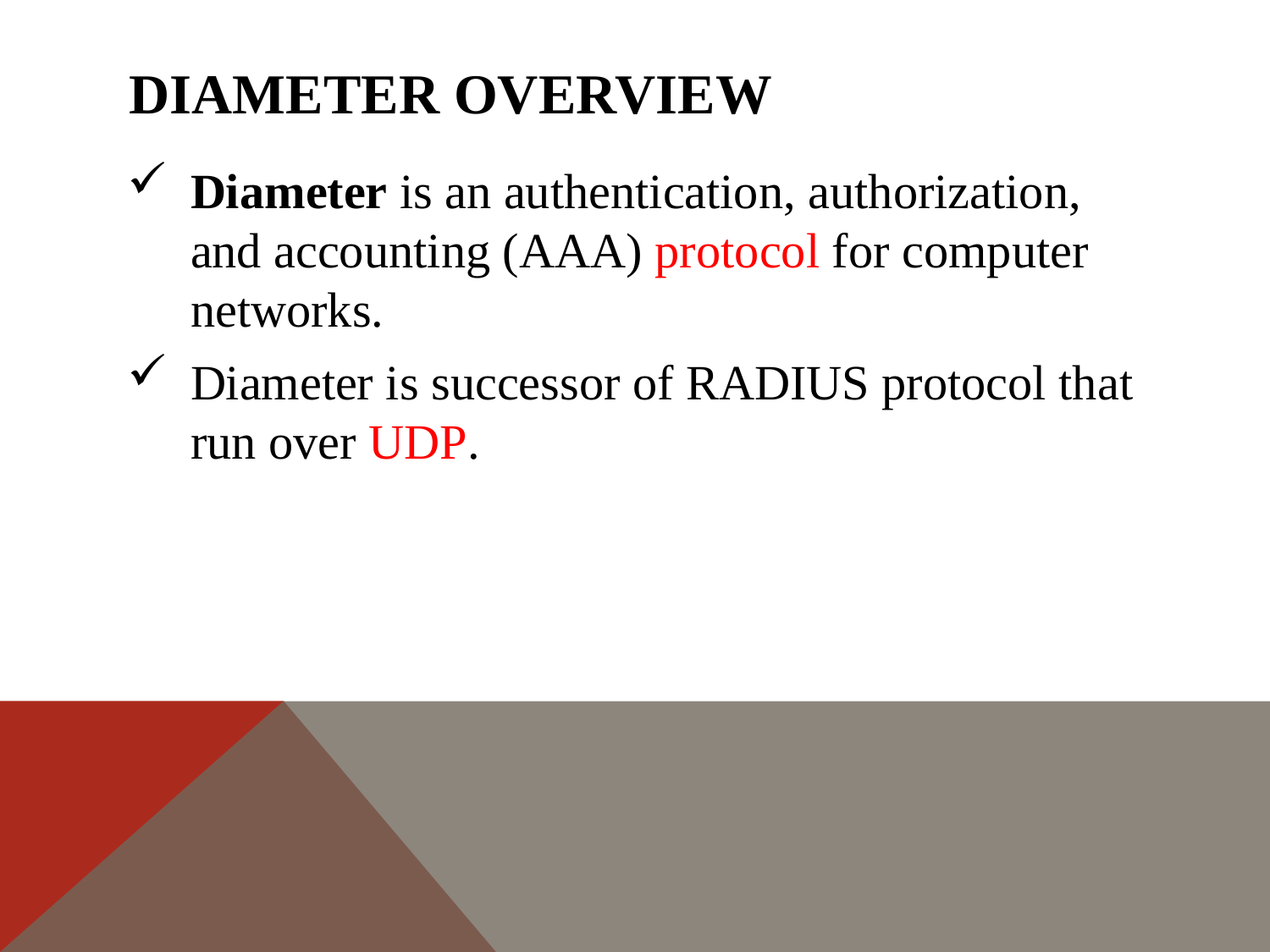

# Diameter OVERVIEW
Diameter is an authentication, authorization, and accounting (AAA) protocol for computer networks.
Diameter is successor of RADIUS protocol that run over UDP.